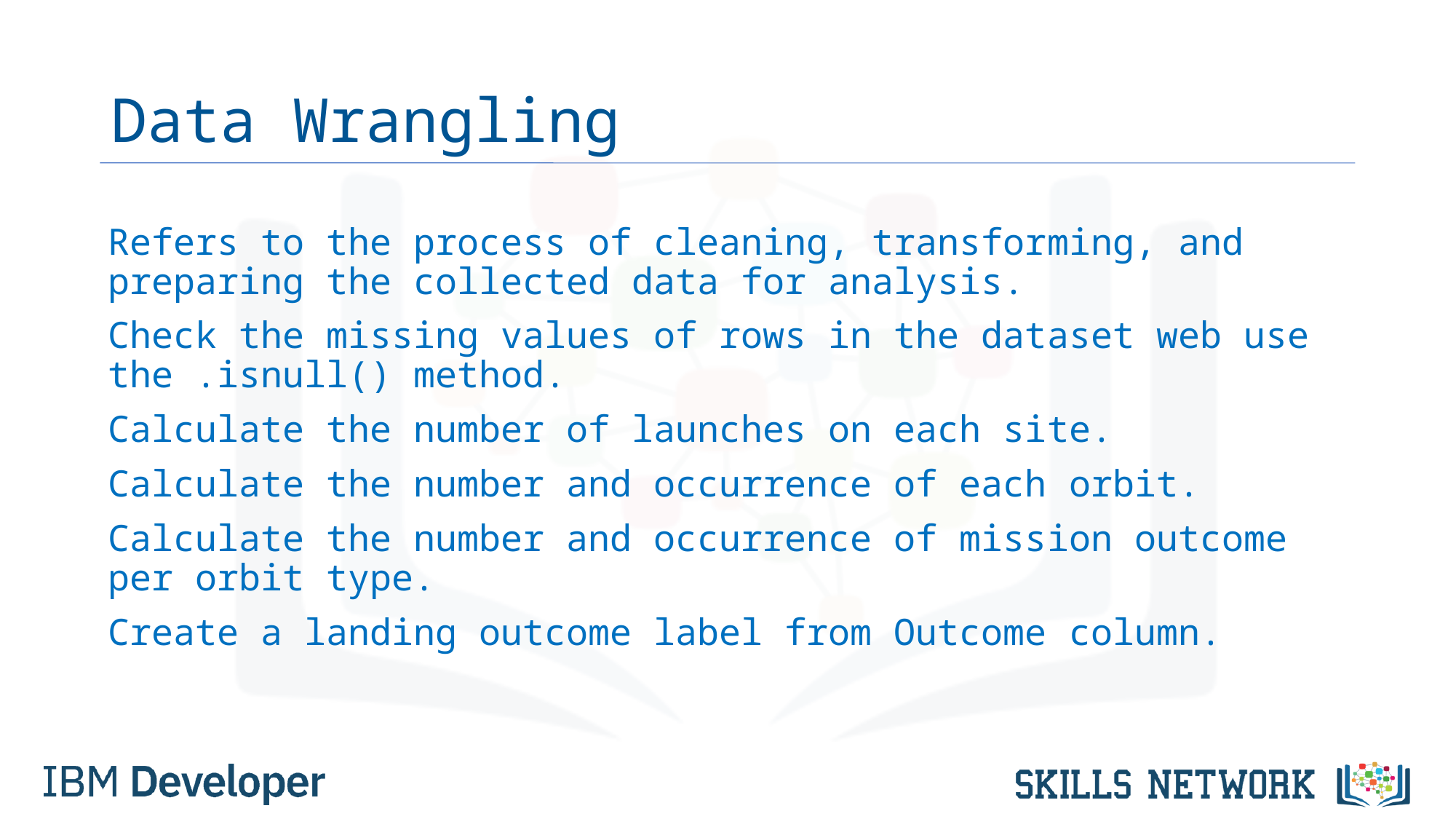

# Data Wrangling
Refers to the process of cleaning, transforming, and preparing the collected data for analysis.
Check the missing values of rows in the dataset web use the .isnull() method.
Calculate the number of launches on each site.
Calculate the number and occurrence of each orbit.
Calculate the number and occurrence of mission outcome per orbit type.
Create a landing outcome label from Outcome column.